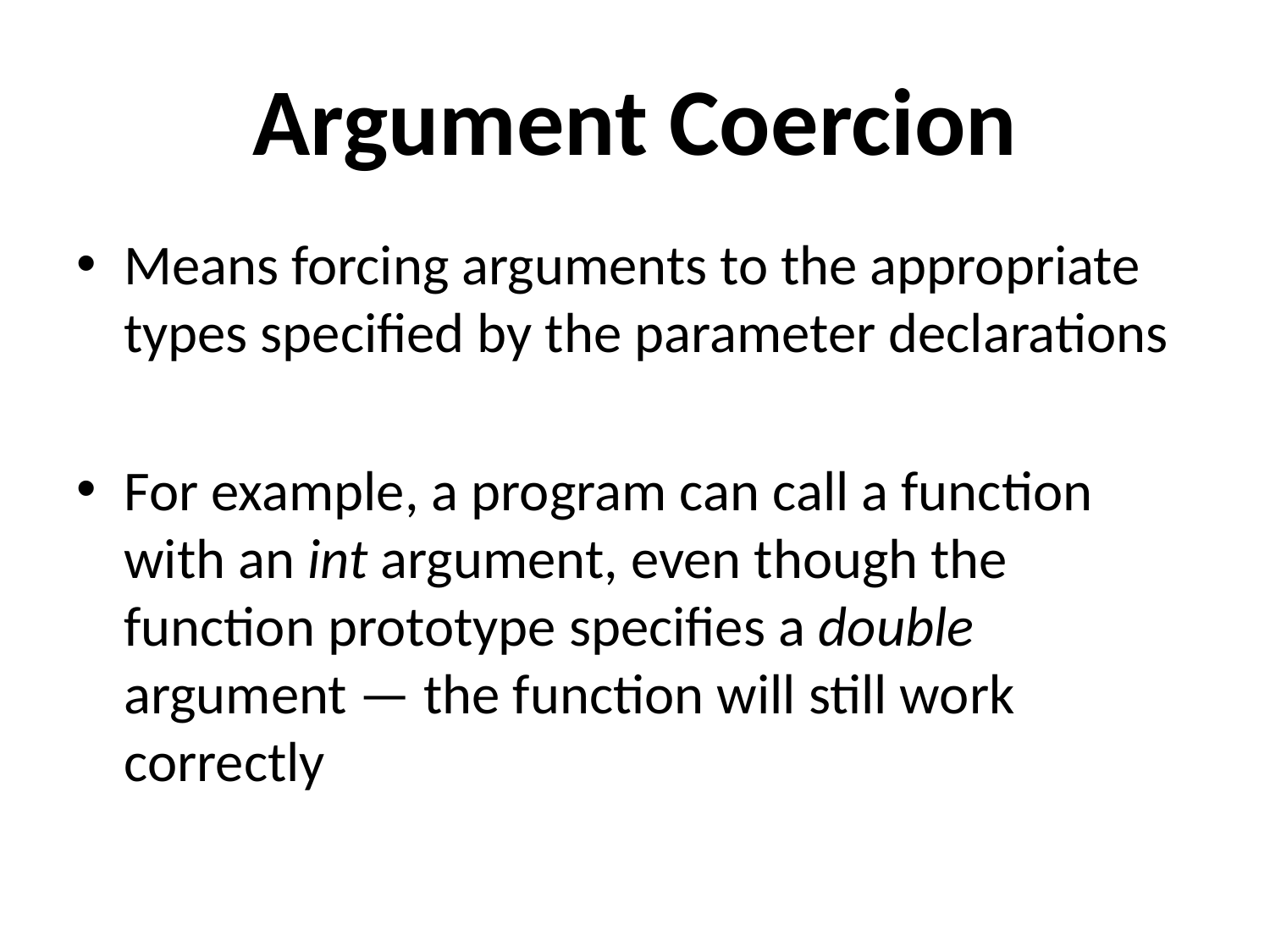

# Argument Coercion
Means forcing arguments to the appropriate types specified by the parameter declarations

For example, a program can call a function with an int argument, even though the function prototype specifies a double argument — the function will still work correctly